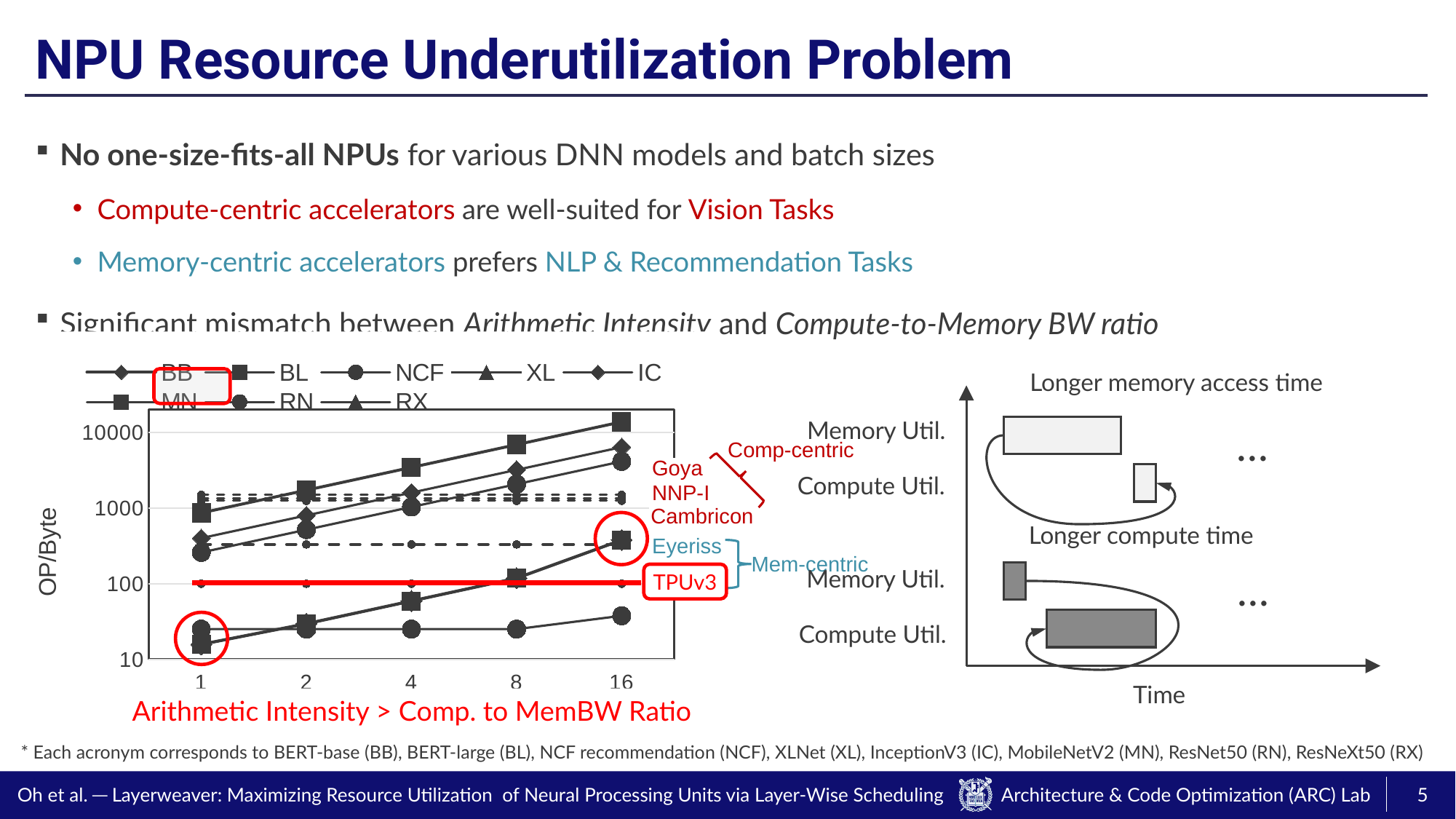

# NPU Resource Underutilization Problem
No one-size-fits-all NPUs for various DNN models and batch sizes
Compute-centric accelerators are well-suited for Vision Tasks
Memory-centric accelerators prefers NLP & Recommendation Tasks
Significant mismatch between Arithmetic Intensity and Compute-to-Memory BW ratio

### Chart

| Category | BB | BL | NCF | XL | IC | MN | RN | RX | TPUv3 | NNP-I | Eyeriss | Cambricon | Habana Goya |
|---|---|---|---|---|---|---|---|---|---|---|---|---|---|
| 1 | 15.796094192259414 | 15.759793978378553 | 25.145185939969913 | 15.778263419051322 | 400.879370269437 | 873.2480590710535 | 259.4242537764591 | 856.0348884962809 | 100.0 | 1352.94117647059 | 330.708661417323 | 1250.0 | 1500.0 |
| 2 | 29.601310113254215 | 29.540398422945184 | 25.145185939969913 | 29.58025233547251 | 801.6281561654665 | 1745.6301014552657 | 518.6235997273014 | 1711.833381595594 | 100.0 | 1352.94117647059 | 330.708661417323 | 1250.0 | 1500.0 |
| 4 | 59.18547907944978 | 59.07145596096397 | 25.145185939969913 | 59.15734466856206 | 1603.1013737684882 | 3490.4439576473505 | 1037.0231756782816 | 3423.444858629464 | 100.0 | 1352.94117647059 | 330.708661417323 | 1250.0 | 1500.0 |
| 8 | 118.34498272368165 | 118.12843538022284 | 25.145185939969913 | 118.30920091652874 | 3206.065426424665 | 6980.031855720664 | 2073.8245367586146 | 6846.660566607047 | 100.0 | 1352.94117647059 | 330.708661417323 | 1250.0 | 1500.0 |
| 16 | 378.4985410262763 | 377.9415431239067 | 37.705552730356 | 378.5737094590994 | 6412.024106656091 | 13959.481385220723 | 4147.504583732894 | 13693.167161661446 | 100.0 | 1352.94117647059 | 330.708661417323 | 1250.0 | 1500.0 |
Longer memory access time
…

Memory Util.
Compute Util.
Memory Util.
Compute Util.
Time
Comp-centric

Goya

NNP-I
Cambricon
Eyeriss

Mem-centric
TPUv3

Longer compute time
…

TPUv3

Arithmetic Intensity > Comp. to MemBW Ratio
Arithmetic Intensity < Comp. to MemBW Ratio
* Each acronym corresponds to BERT-base (BB), BERT-large (BL), NCF recommendation (NCF), XLNet (XL), InceptionV3 (IC), MobileNetV2 (MN), ResNet50 (RN), ResNeXt50 (RX)
5